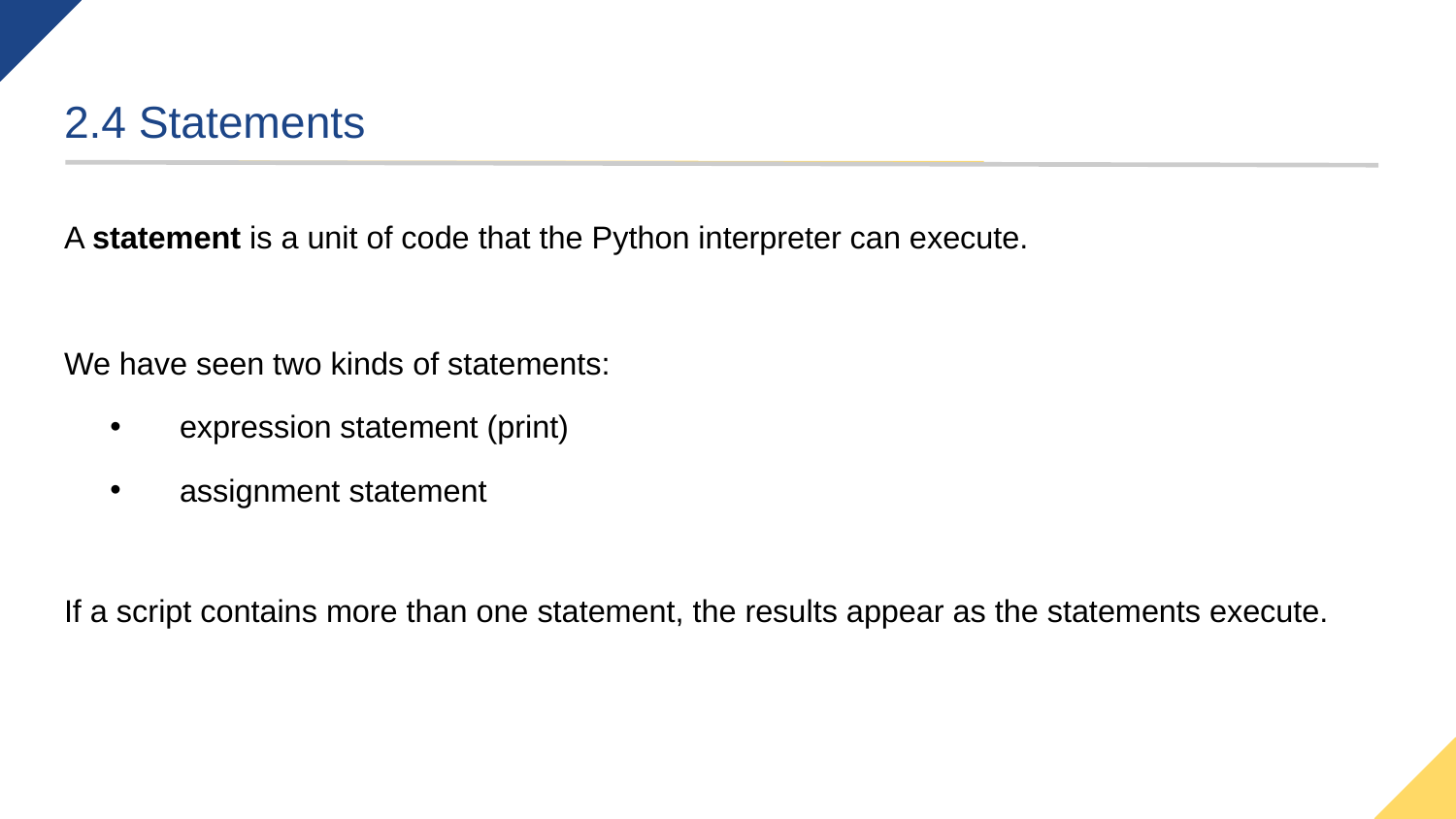

# 2.4 Statements
A statement is a unit of code that the Python interpreter can execute.

We have seen two kinds of statements:
expression statement (print)
assignment statement

If a script contains more than one statement, the results appear as the statements execute.